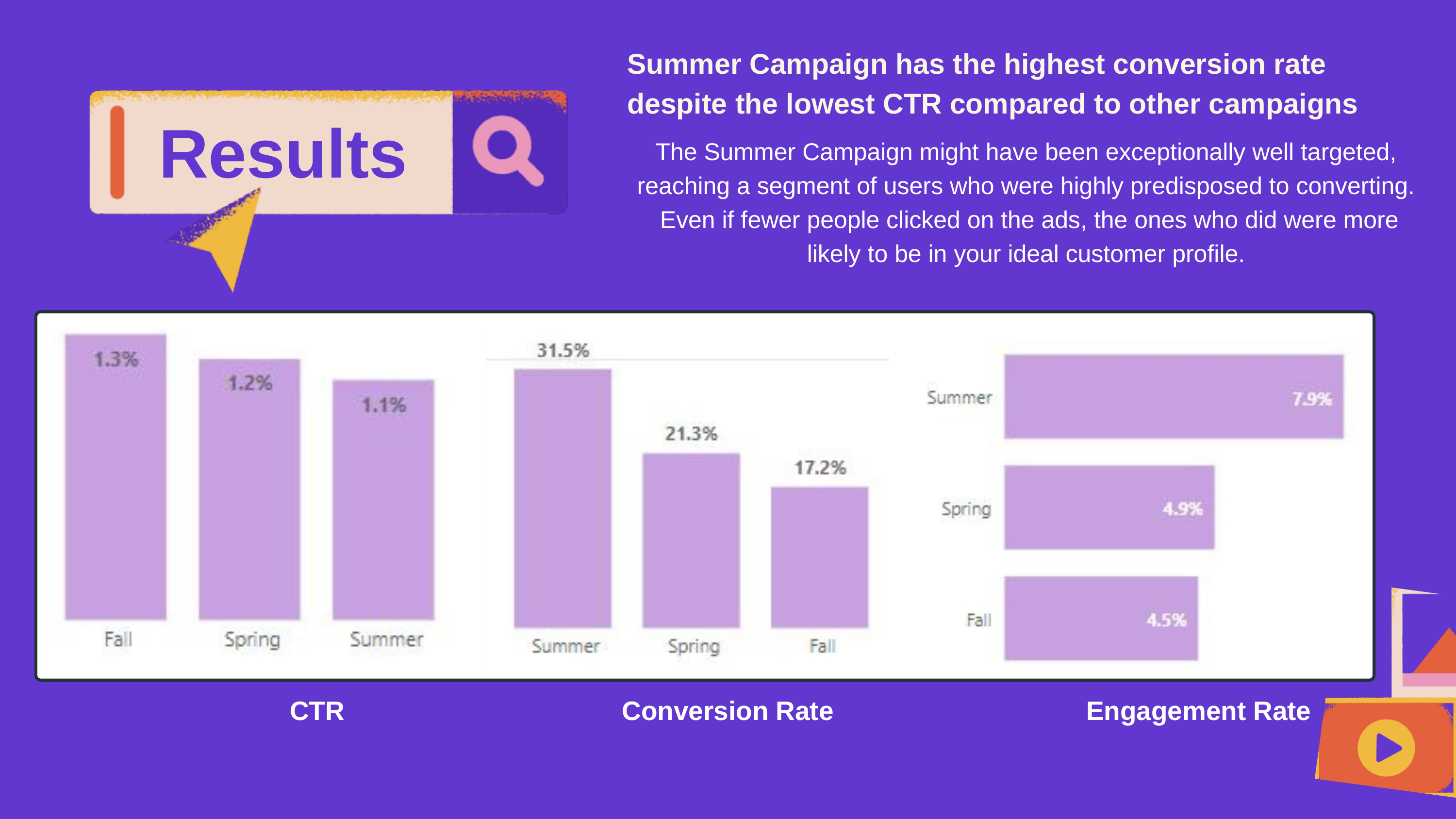

Summer Campaign has the highest conversion rate despite the lowest CTR compared to other campaigns

Results
The Summer Campaign might have been exceptionally well targeted, reaching a segment of users who were highly predisposed to converting.
 Even if fewer people clicked on the ads, the ones who did were more likely to be in your ideal customer profile.

CTR
Conversion Rate
Engagement Rate